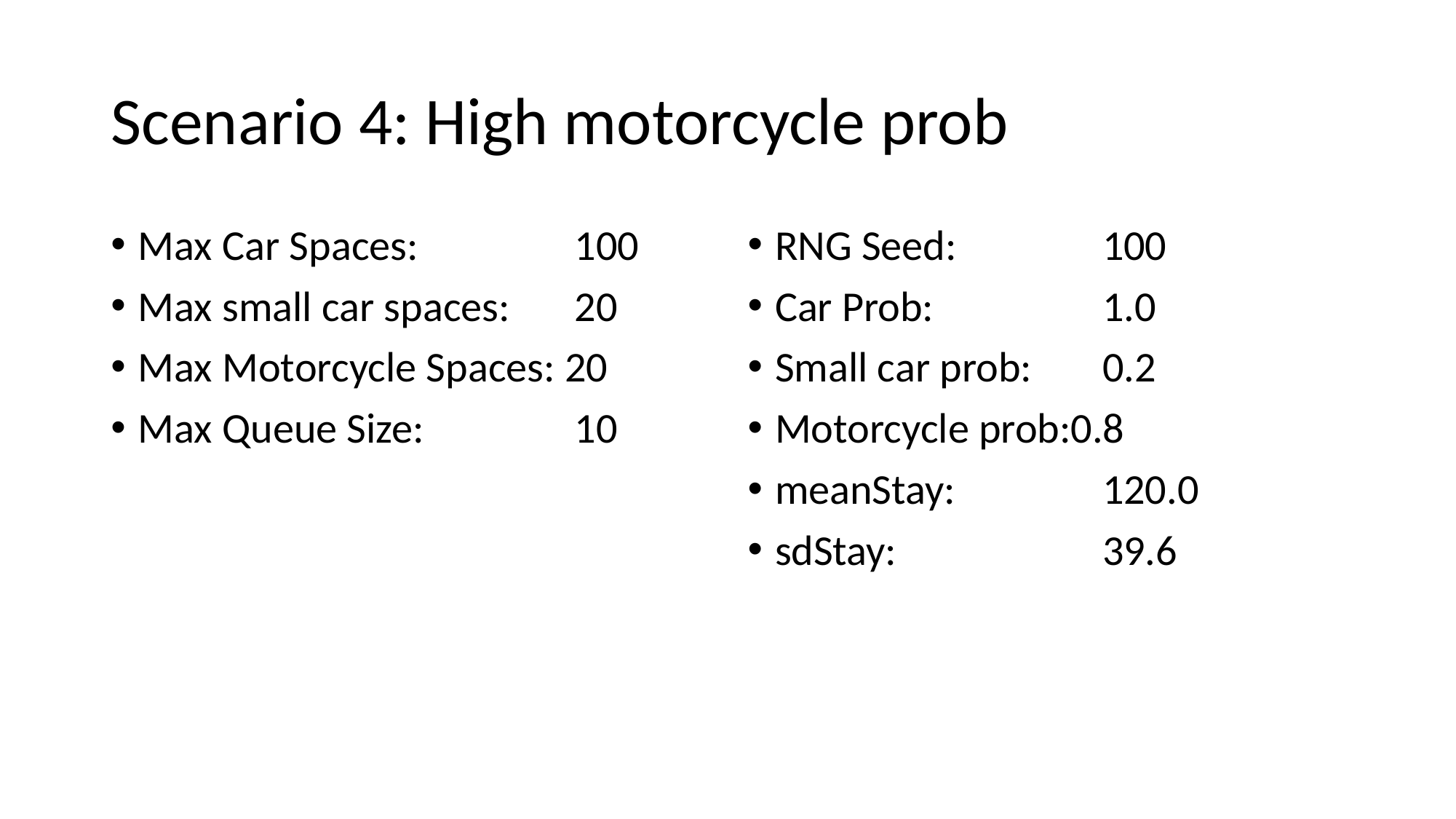

# Scenario 4: High motorcycle prob
Max Car Spaces:		100
Max small car spaces:	20
Max Motorcycle Spaces: 20
Max Queue Size:		10
RNG Seed:		100
Car Prob:		1.0
Small car prob:	0.2
Motorcycle prob:0.8
meanStay:		120.0
sdStay:		39.6